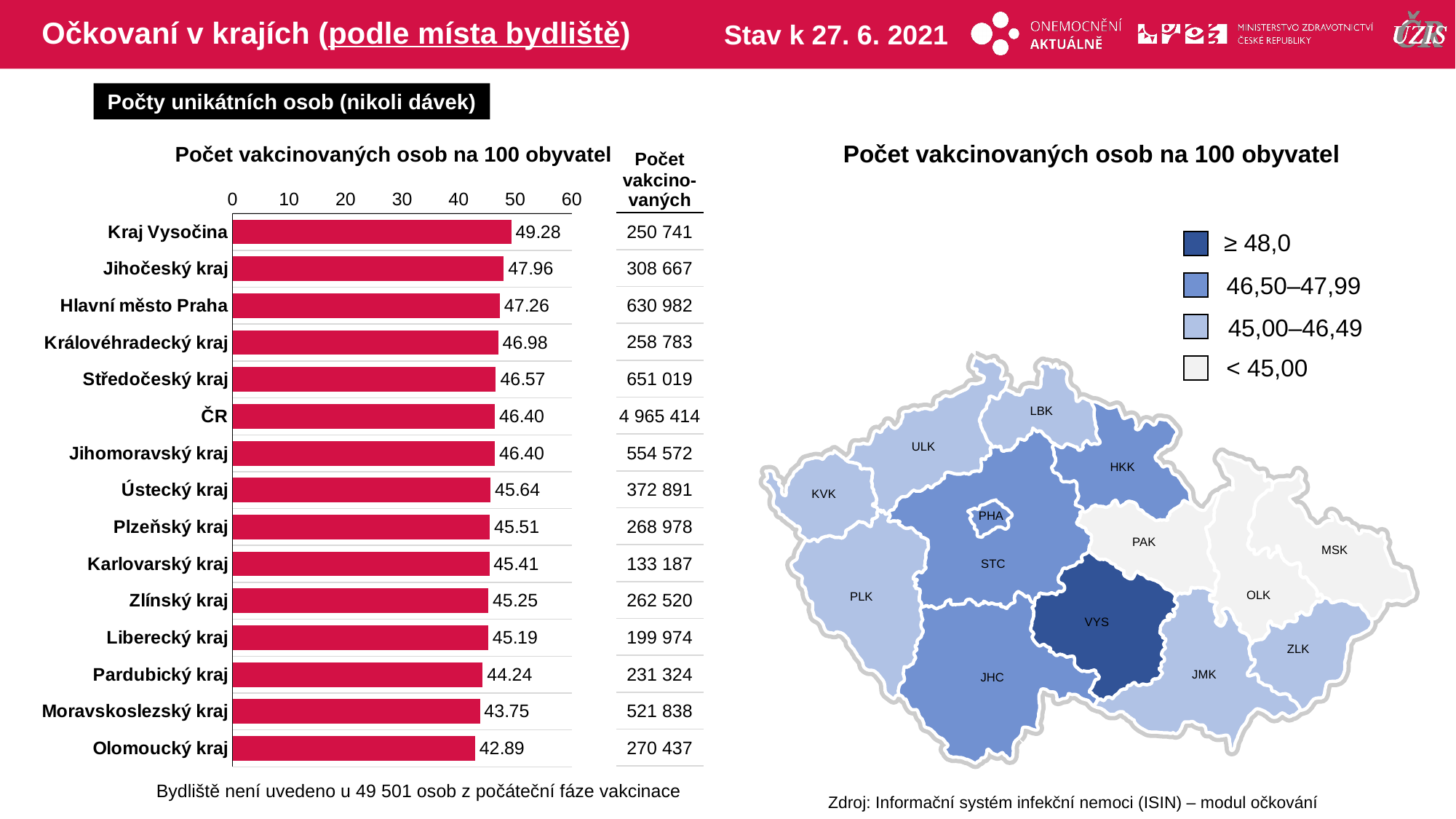

# Očkovaní v krajích (podle místa bydliště)
Stav k 27. 6. 2021
Počty unikátních osob (nikoli dávek)
Počet vakcinovaných osob na 100 obyvatel
Počet vakcinovaných osob na 100 obyvatel
| Počet vakcino-vaných |
| --- |
| 250 741 |
| 308 667 |
| 630 982 |
| 258 783 |
| 651 019 |
| 4 965 414 |
| 554 572 |
| 372 891 |
| 268 978 |
| 133 187 |
| 262 520 |
| 199 974 |
| 231 324 |
| 521 838 |
| 270 437 |

### Chart

| Category | počet na 1000 |
|---|---|
| Kraj Vysočina | 49.2758209 |
| Jihočeský kraj | 47.9630985 |
| Hlavní město Praha | 47.2615955 |
| Královéhradecký kraj | 46.9828596 |
| Středočeský kraj | 46.5679826 |
| ČR | 46.3980328 |
| Jihomoravský kraj | 46.3950032 |
| Ústecký kraj | 45.6412698 |
| Plzeňský kraj | 45.5091948 |
| Karlovarský kraj | 45.4081163 |
| Zlínský kraj | 45.2527843 |
| Liberecký kraj | 45.1943156 |
| Pardubický kraj | 44.2423918 |
| Moravskoslezský kraj | 43.747747 |
| Olomoucký kraj | 42.8909697 |
≥ 48,0

46,50–47,99

45,00–46,49

< 45,00

LBK

ULK

HKK

KVK

PHA

PAK
MSK

STC
OLK

PLK

VYS
ZLK
JMK
JHC
Bydliště není uvedeno u 49 501 osob z počáteční fáze vakcinace
Zdroj: Informační systém infekční nemoci (ISIN) – modul očkování